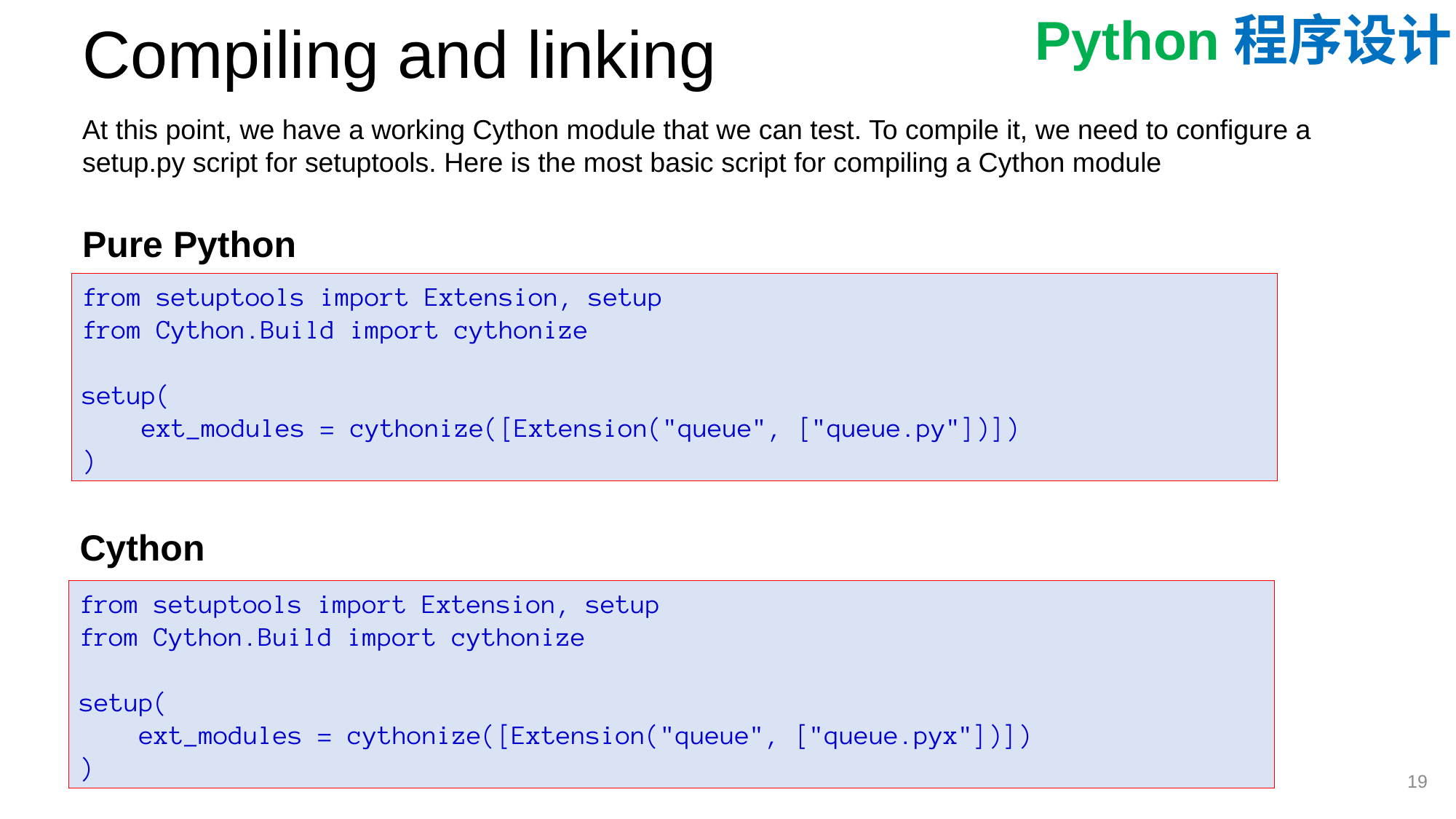

# Compiling and linking
At this point, we have a working Cython module that we can test. To compile it, we need to configure a setup.py script for setuptools. Here is the most basic script for compiling a Cython module
Pure Python
from setuptools import Extension, setup
from Cython.Build import cythonize

setup(
    ext_modules = cythonize([Extension("queue", ["queue.py"])])
)
Cython
from setuptools import Extension, setup
from Cython.Build import cythonize

setup(
    ext_modules = cythonize([Extension("queue", ["queue.pyx"])])
)
19